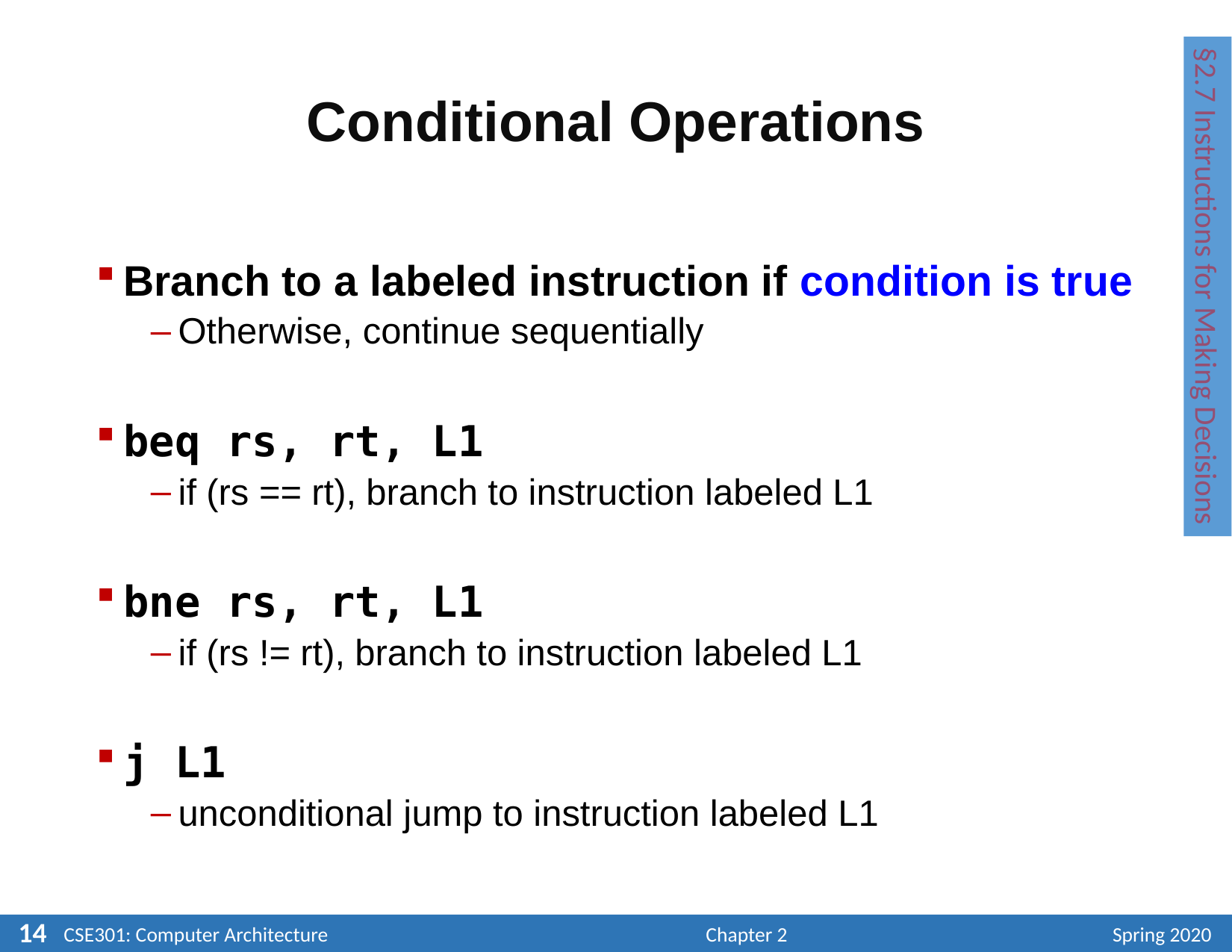

# Conditional Operations
Branch to a labeled instruction if condition is true
Otherwise, continue sequentially

beq rs, rt, L1
if (rs == rt), branch to instruction labeled L1

bne rs, rt, L1
if (rs != rt), branch to instruction labeled L1

j L1
unconditional jump to instruction labeled L1
§2.7 Instructions for Making Decisions